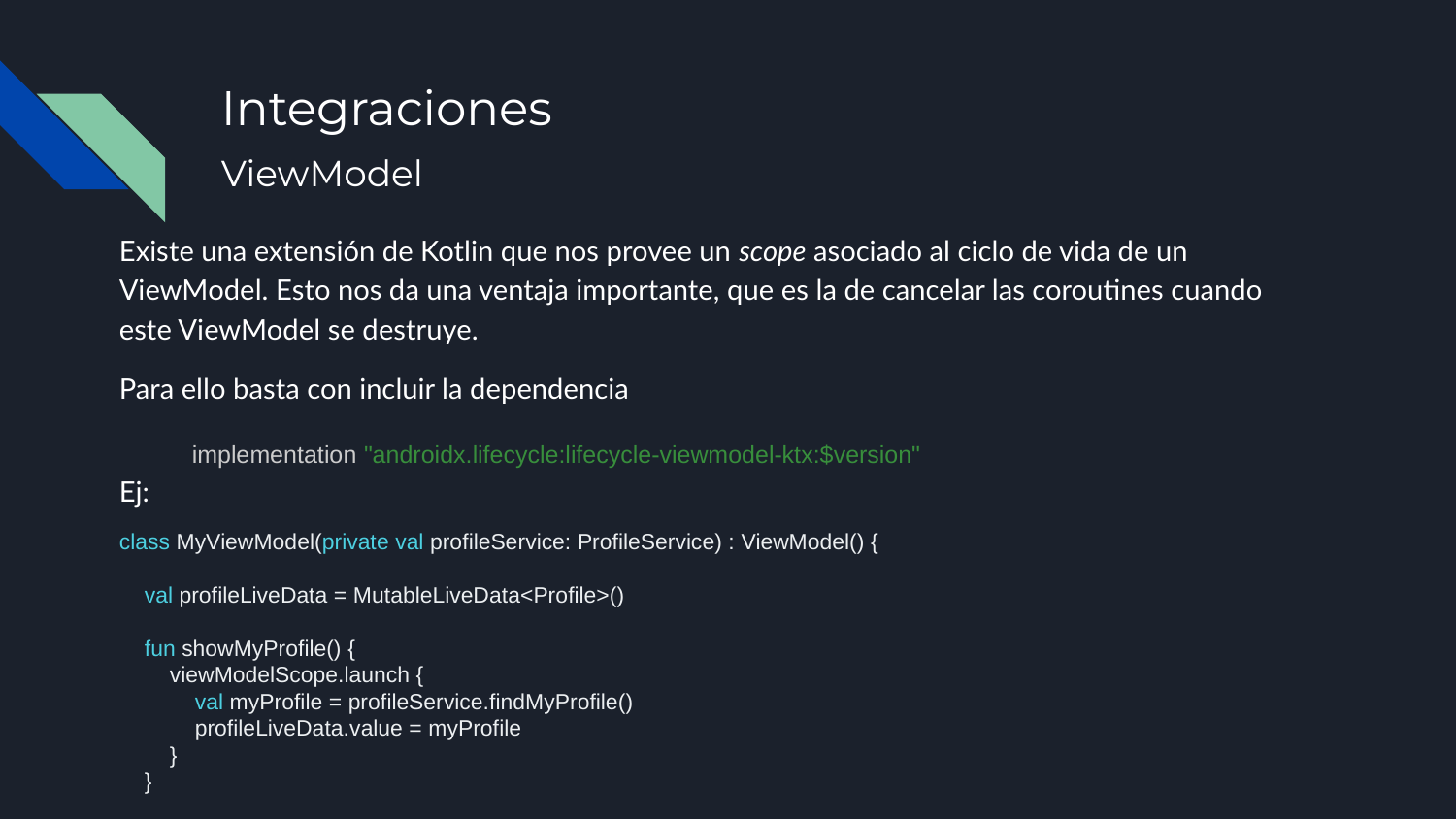

# Integraciones
ViewModel
Existe una extensión de Kotlin que nos provee un scope asociado al ciclo de vida de un ViewModel. Esto nos da una ventaja importante, que es la de cancelar las coroutines cuando este ViewModel se destruye.
Para ello basta con incluir la dependencia
implementation "androidx.lifecycle:lifecycle-viewmodel-ktx:$version"
Ej:
class MyViewModel(private val profileService: ProfileService) : ViewModel() {

    val profileLiveData = MutableLiveData<Profile>()

    fun showMyProfile() {
        viewModelScope.launch {
            val myProfile = profileService.findMyProfile()
            profileLiveData.value = myProfile
        }
    }

}